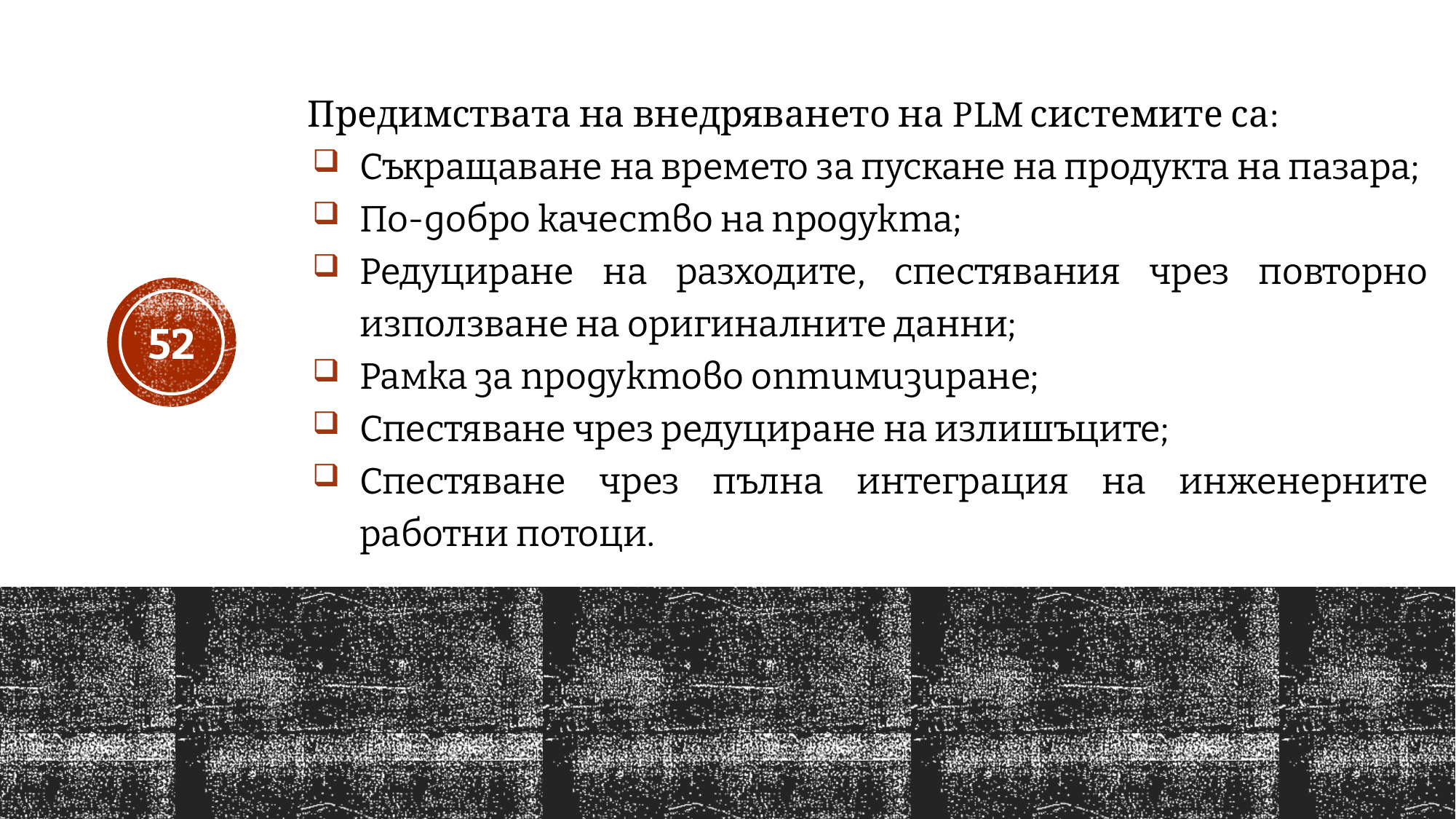

Предимствата на внедряването на PLM системите са:
Съкращаване на времето за пускане на продукта на пазара;
По-добро качество на продукта;
Редуциране на разходите, спестявания чрез повторно използване на оригиналните данни;
Рамка за продуктово оптимизиране;
Спестяване чрез редуциране на излишъците;
Спестяване чрез пълна интеграция на инженерните работни потоци.
52